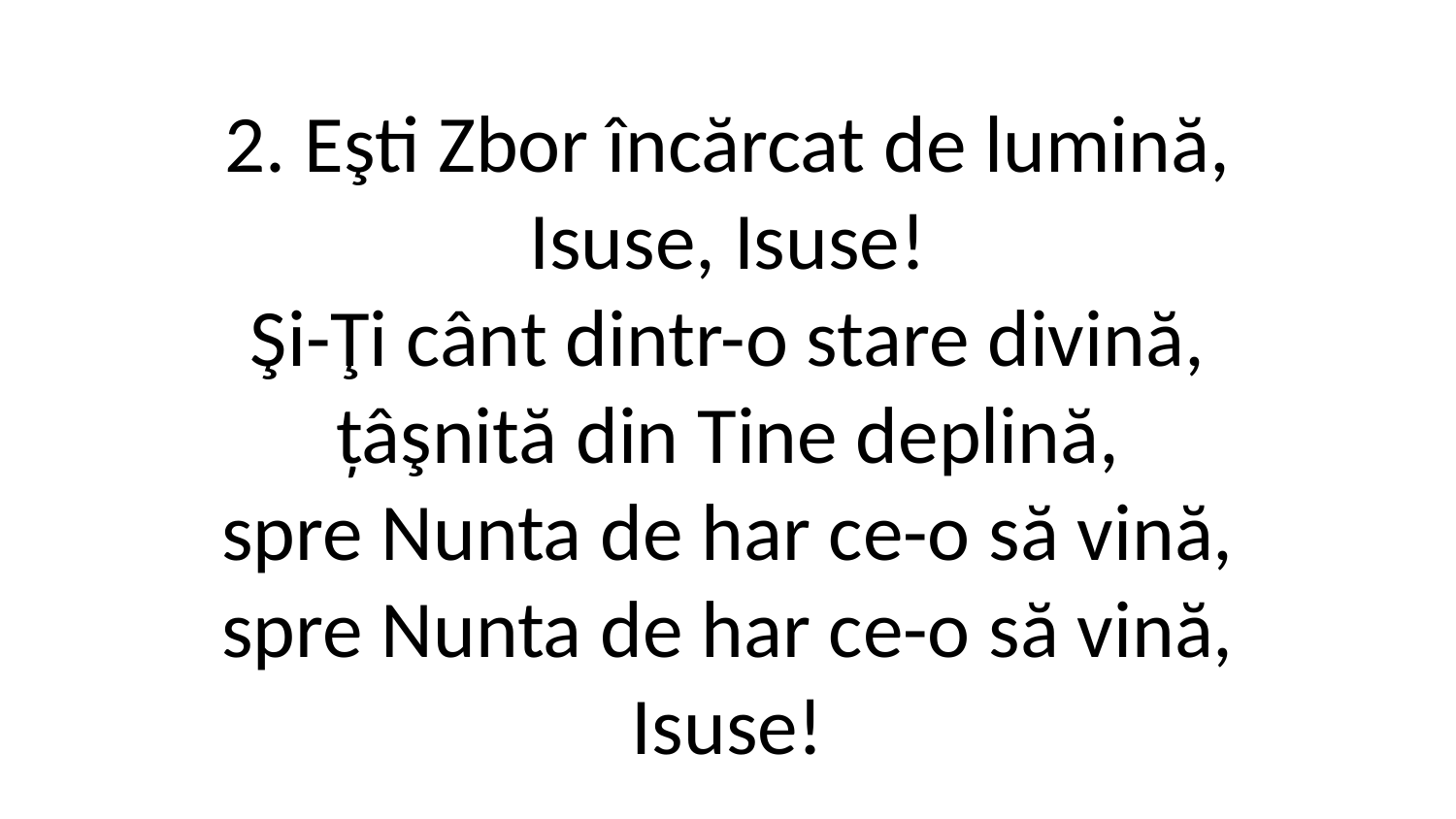

2. Eşti Zbor încărcat de lumină,
Isuse, Isuse!
Şi-Ţi cânt dintr-o stare divină,
țâşnită din Tine deplină,
spre Nunta de har ce-o să vină,
spre Nunta de har ce-o să vină,
Isuse!